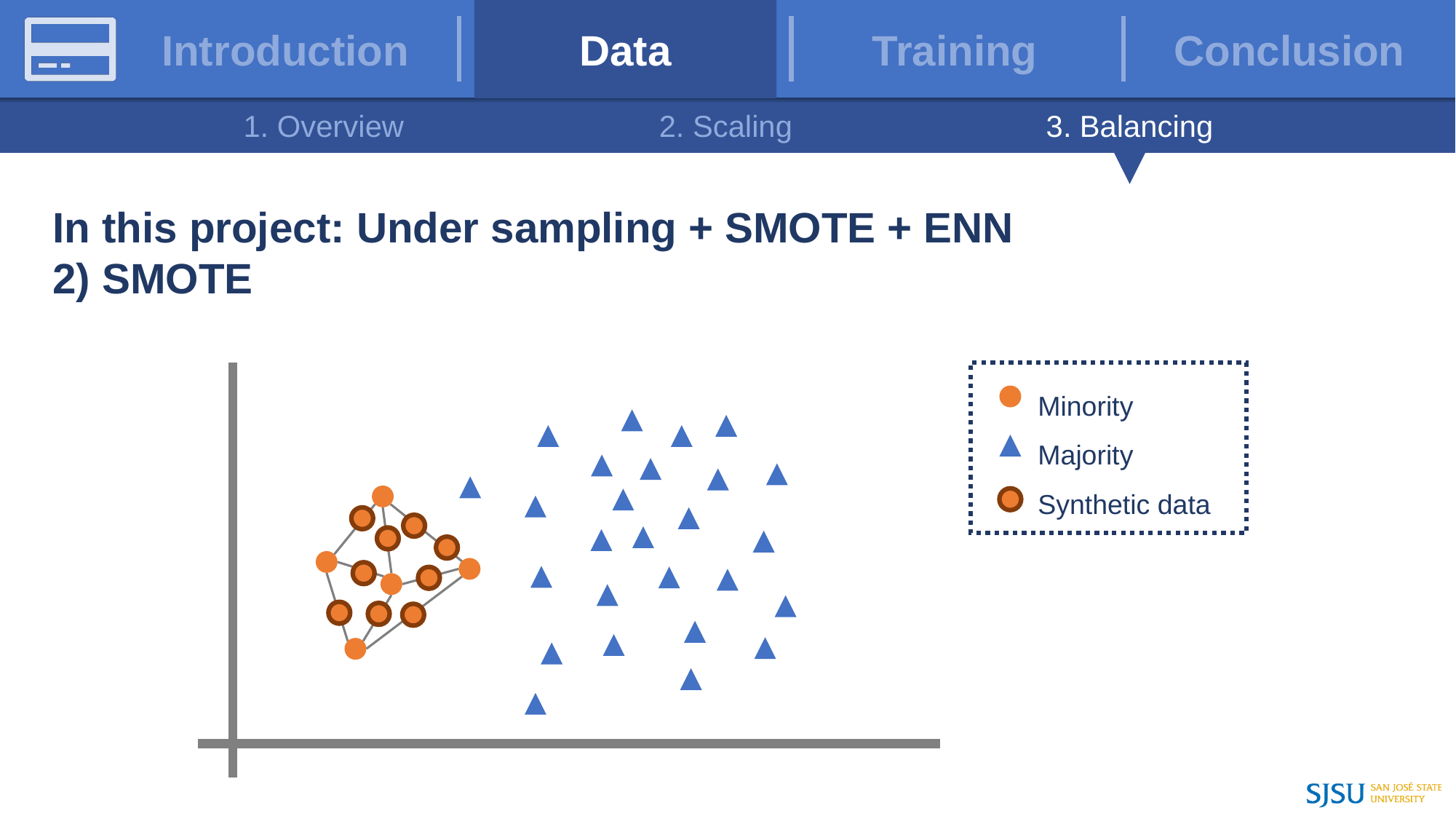

Data balancing – this project_SMOTE
In this project: Under sampling + SMOTE + ENN
2) SMOTE

Minority
Majority
Synthetic data